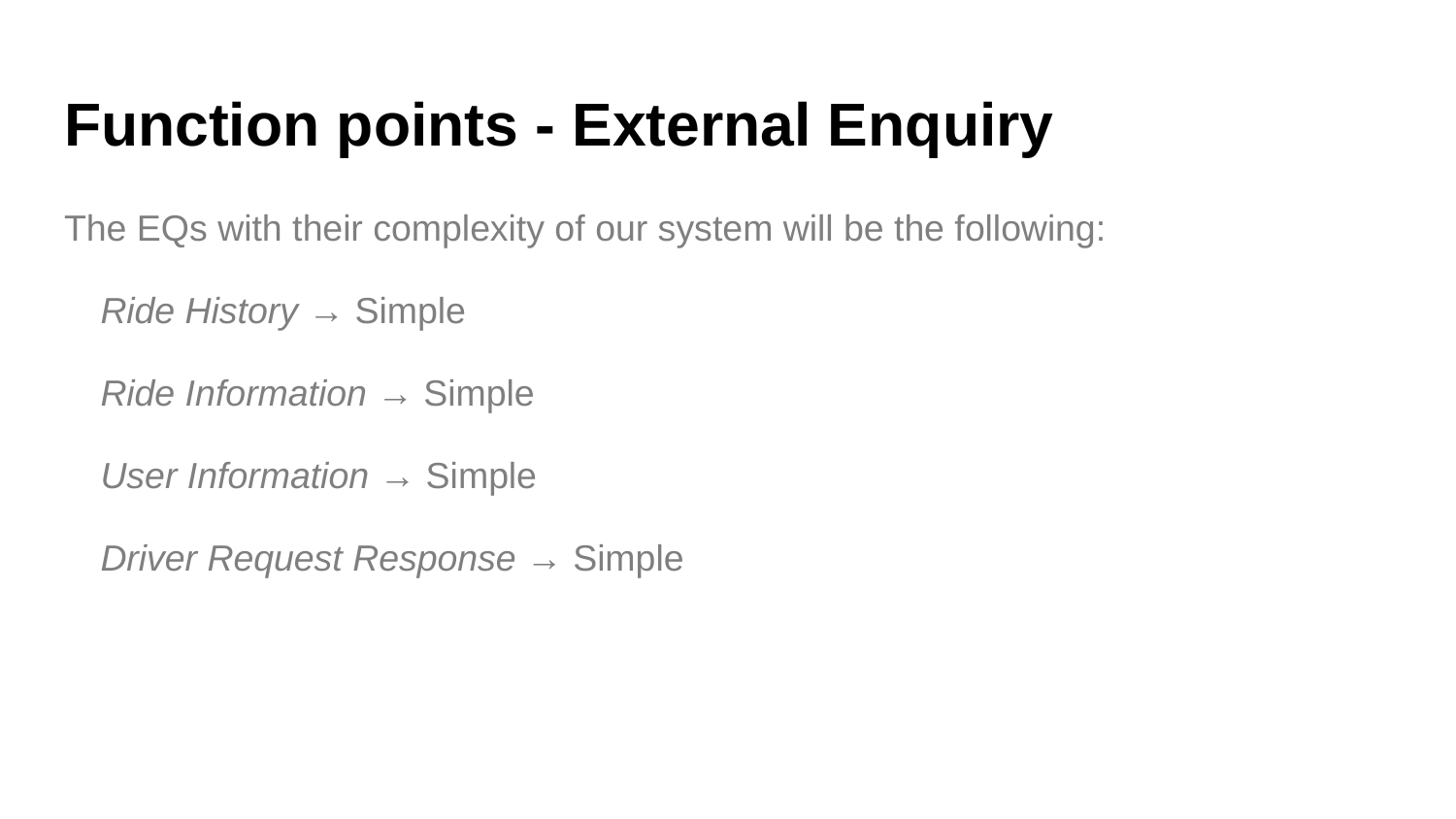

# Function points - External Enquiry
The EQs with their complexity of our system will be the following:
Ride History → Simple
Ride Information → Simple
User Information → Simple
Driver Request Response → Simple